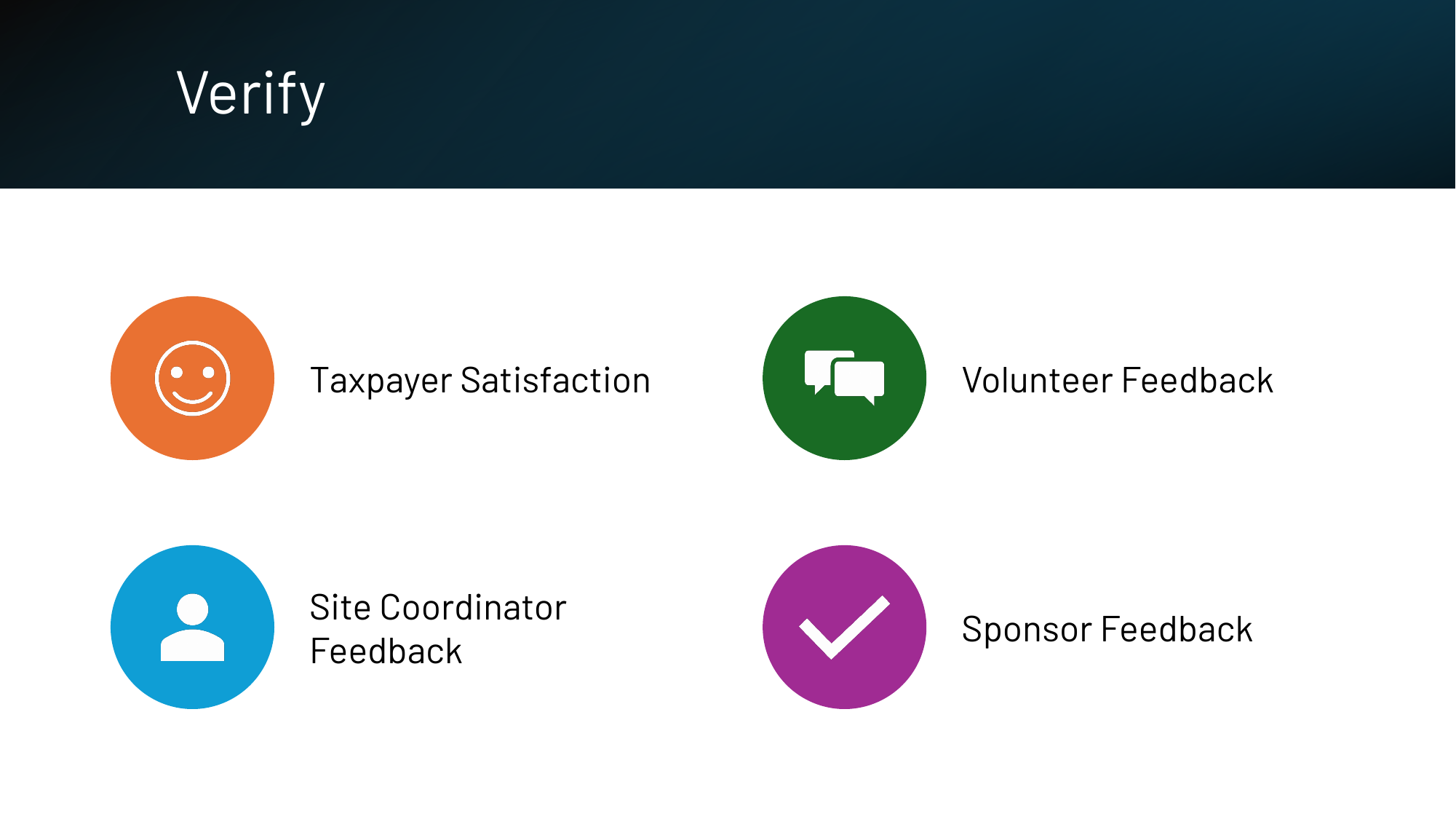

# Verify
Taxpayer Satisfaction
Volunteer Feedback
Site Coordinator Feedback
Sponsor Feedback